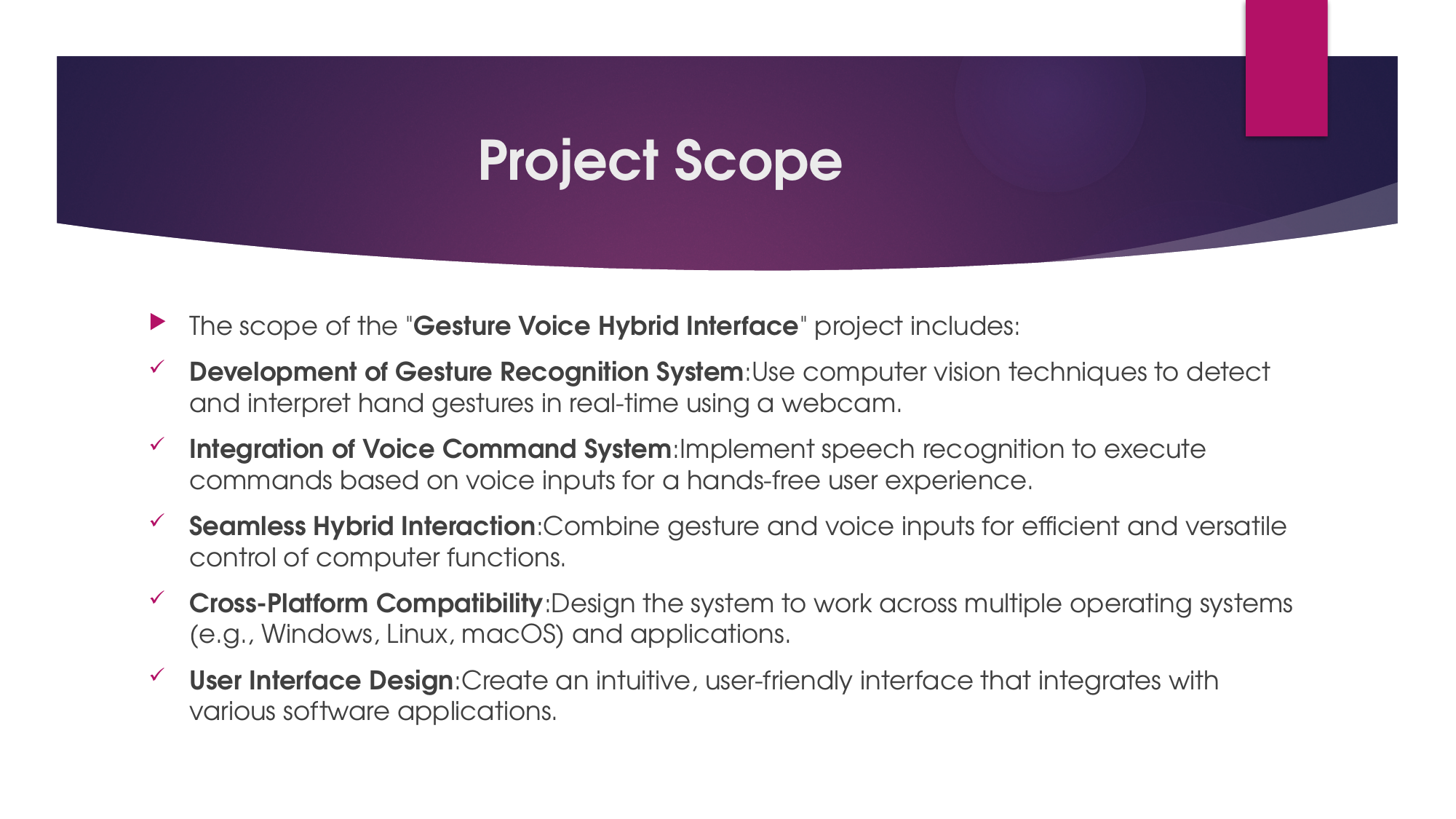

# Project Scope
The scope of the "Gesture Voice Hybrid Interface" project includes:
Development of Gesture Recognition System:Use computer vision techniques to detect and interpret hand gestures in real-time using a webcam.
Integration of Voice Command System:Implement speech recognition to execute commands based on voice inputs for a hands-free user experience.
Seamless Hybrid Interaction:Combine gesture and voice inputs for efficient and versatile control of computer functions.
Cross-Platform Compatibility:Design the system to work across multiple operating systems (e.g., Windows, Linux, macOS) and applications.
User Interface Design:Create an intuitive, user-friendly interface that integrates with various software applications.